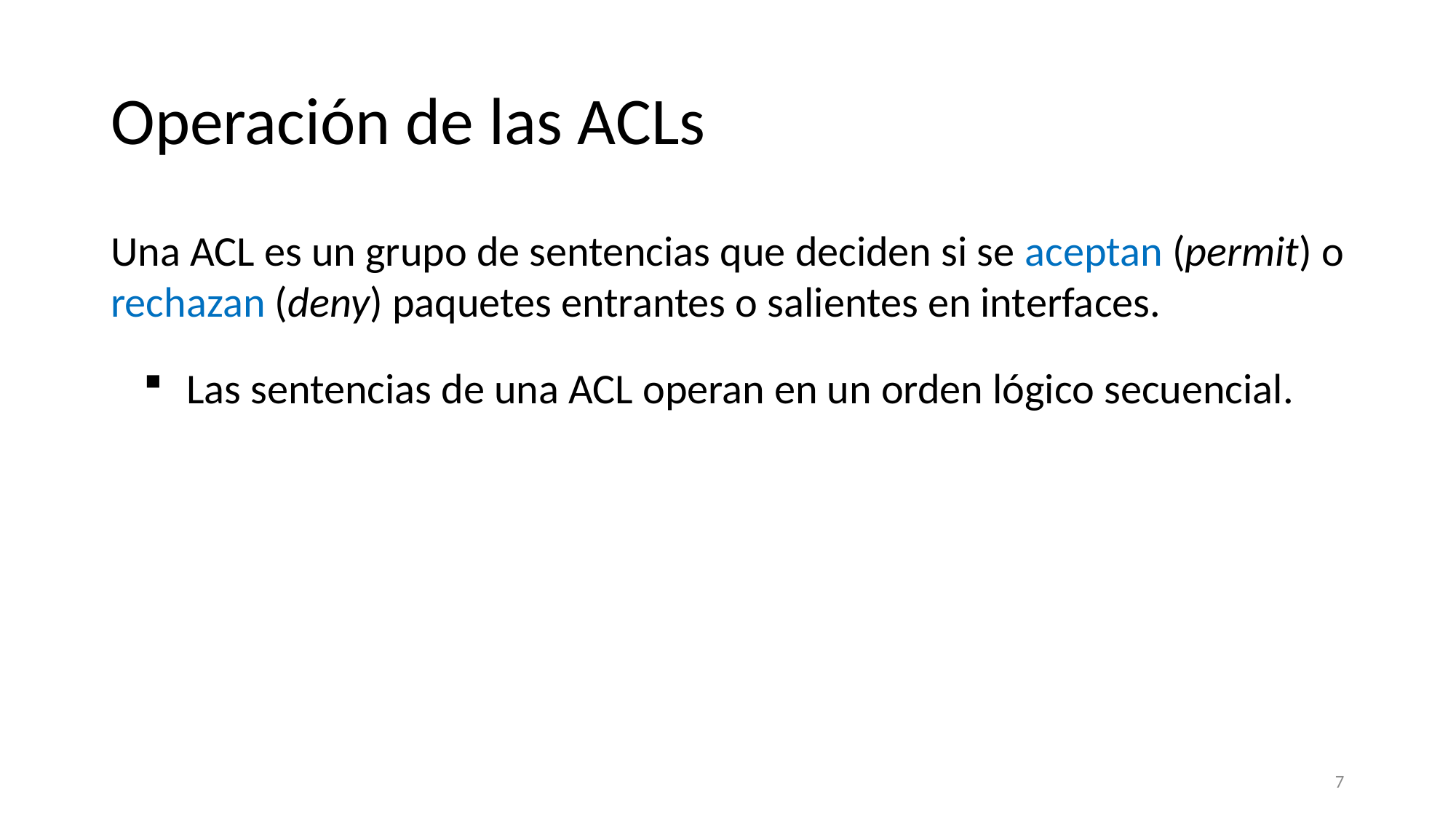

# Operación de las ACLs
Una ACL es un grupo de sentencias que deciden si se aceptan (permit) o rechazan (deny) paquetes entrantes o salientes en interfaces.
Las sentencias de una ACL operan en un orden lógico secuencial.

7